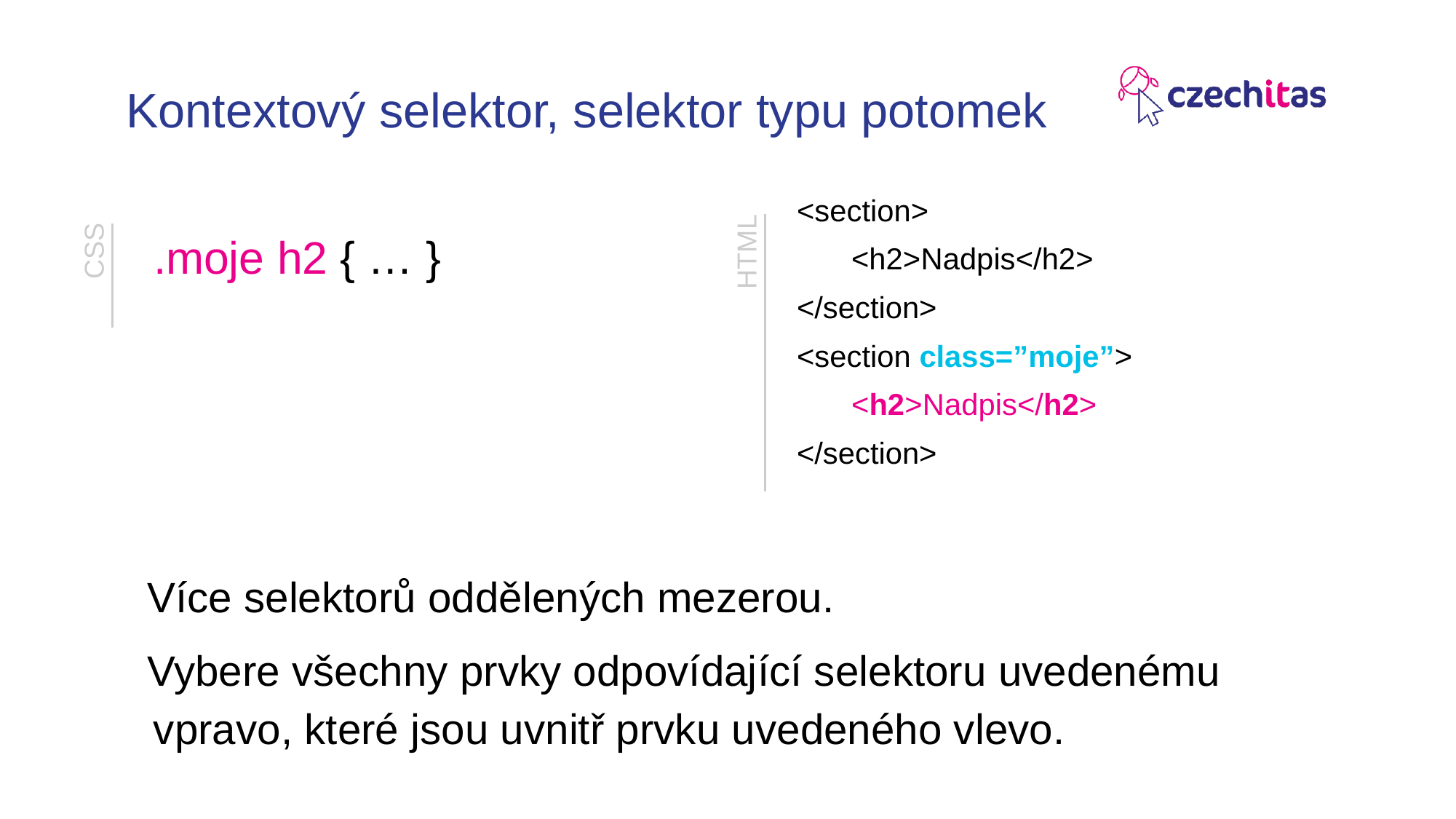

# Kontextový selektor, selektor typu potomek
<section>
<h2>Nadpis</h2>
</section>
<section class=”moje”>
<h2>Nadpis</h2>
</section>
.moje h2 { … }
HTML
CSS
Více selektorů oddělených mezerou.
Vybere všechny prvky odpovídající selektoru uvedenému vpravo, které jsou uvnitř prvku uvedeného vlevo.